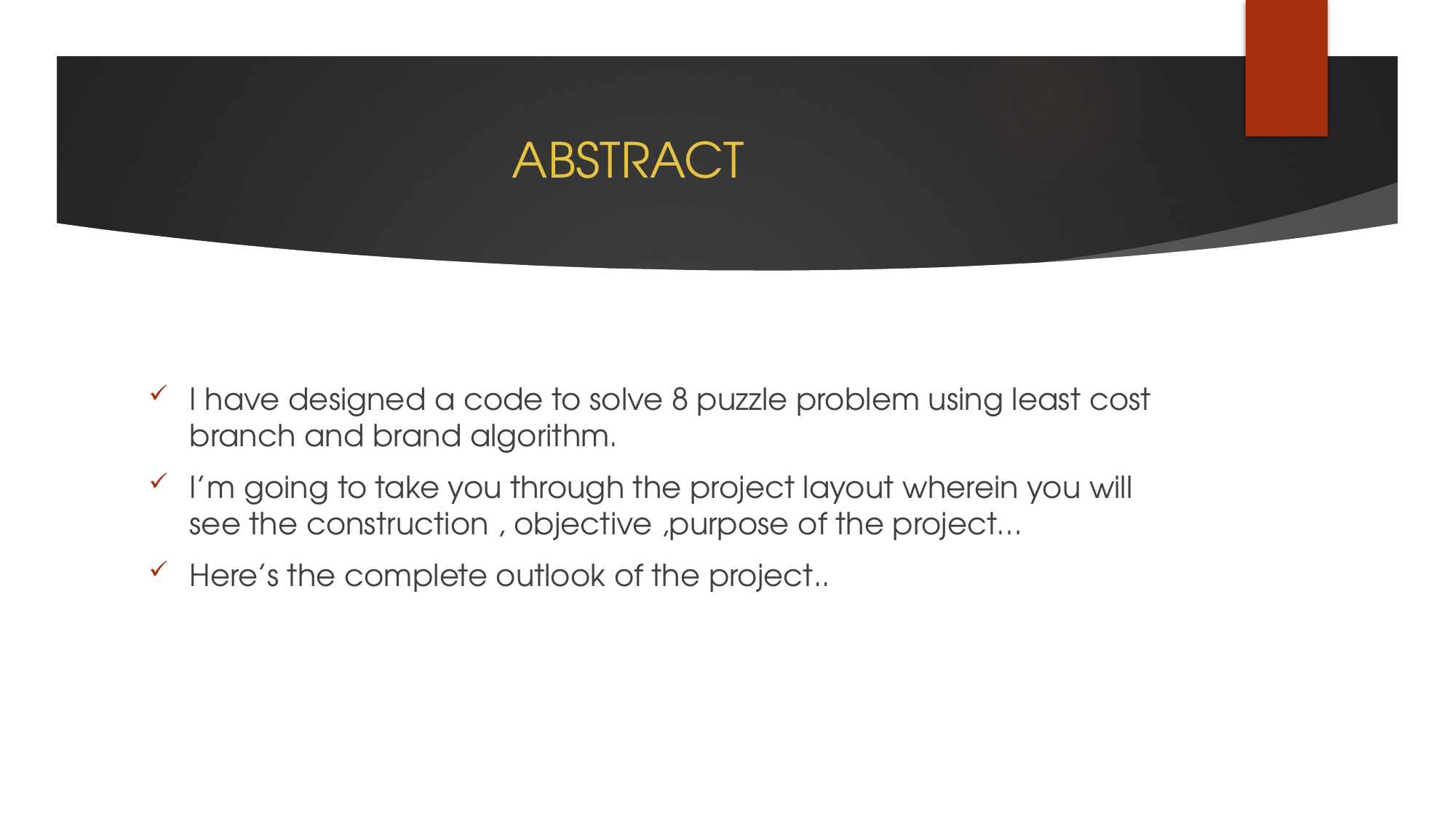

# ABSTRACT
I have designed a code to solve 8 puzzle problem using least cost branch and brand algorithm.
I’m going to take you through the project layout wherein you will see the construction , objective ,purpose of the project…
Here’s the complete outlook of the project..